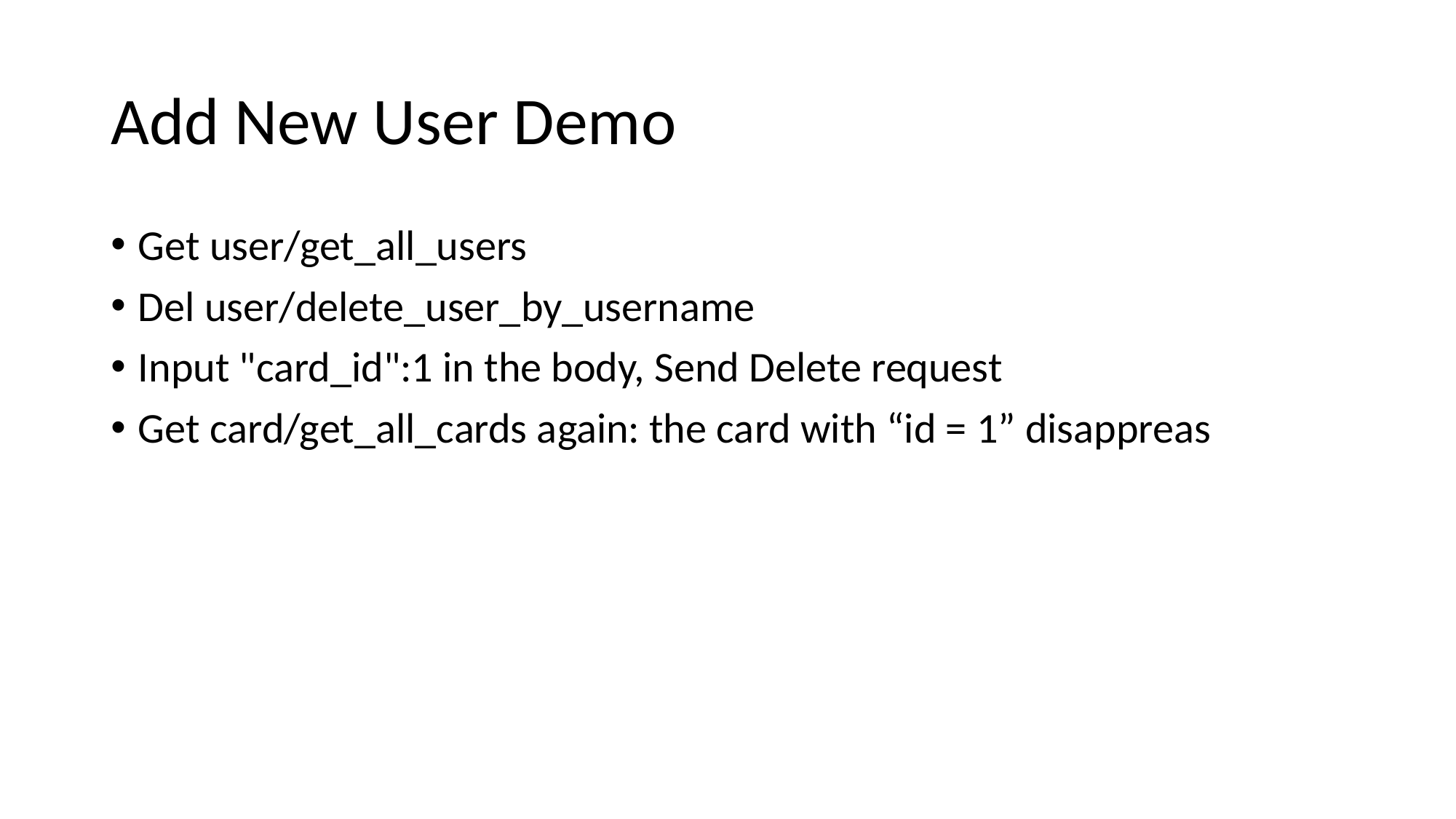

# Add New User Demo
Get user/get_all_users
Del user/delete_user_by_username
Input "card_id":1 in the body, Send Delete request
Get card/get_all_cards again: the card with “id = 1” disappreas